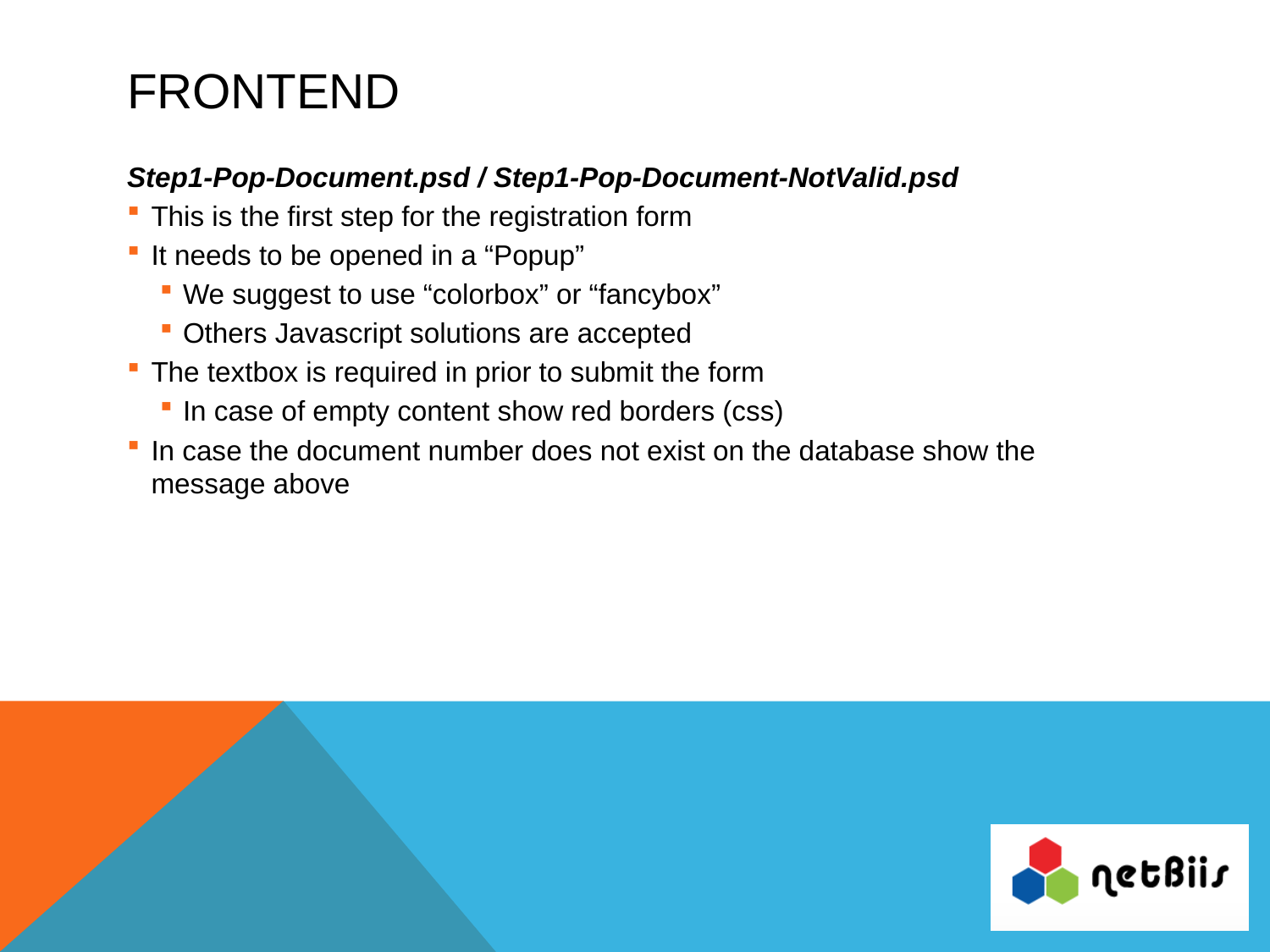

# Frontend
Step1-Pop-Document.psd / Step1-Pop-Document-NotValid.psd
This is the first step for the registration form
It needs to be opened in a “Popup”
We suggest to use “colorbox” or “fancybox”
Others Javascript solutions are accepted
The textbox is required in prior to submit the form
In case of empty content show red borders (css)
In case the document number does not exist on the database show the message above